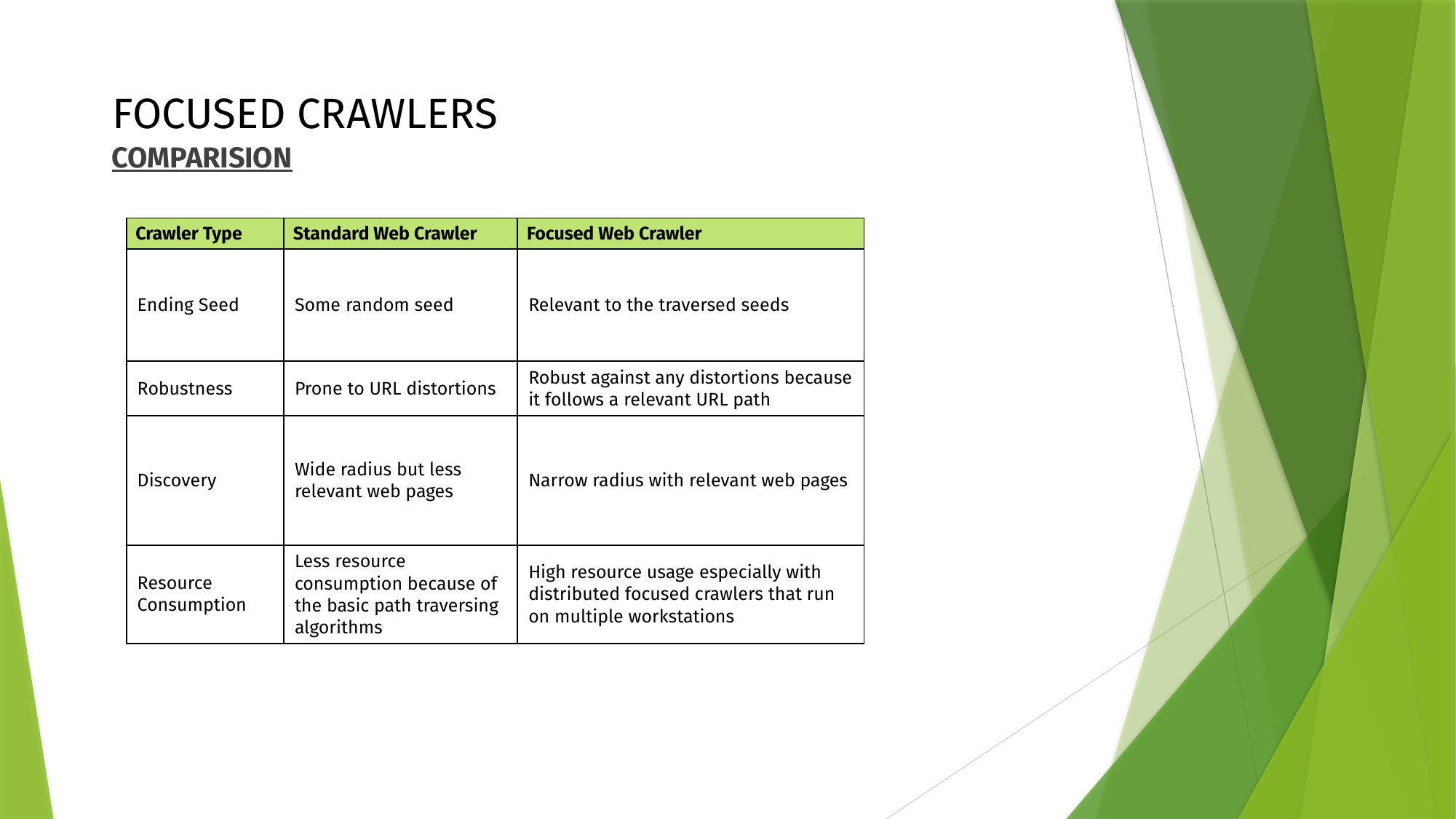

FOCUSED CRAWLERS
 COMPARISION

| Crawler Type | Standard Web Crawler | Focused Web Crawler |
| --- | --- | --- |
| Ending Seed | Some random seed | Relevant to the traversed seeds |
| Robustness | Prone to URL distortions | Robust against any distortions because it follows a relevant URL path |
| Discovery | Wide radius but less relevant web pages | Narrow radius with relevant web pages |
| Resource Consumption | Less resource consumption because of the basic path traversing algorithms | High resource usage especially with distributed focused crawlers that run on multiple workstations |